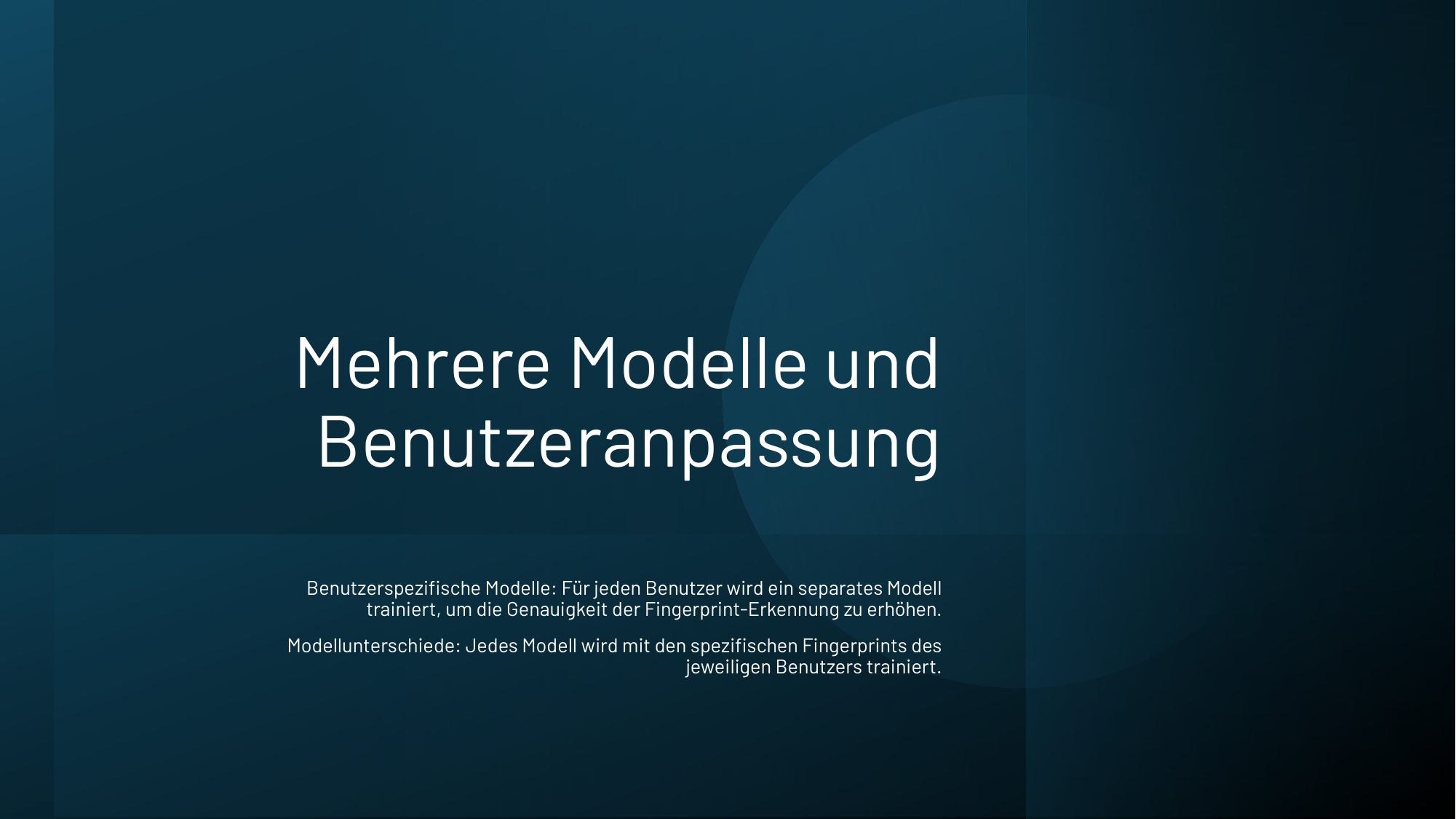

# Mehrere Modelle und Benutzeranpassung

Benutzerspezifische Modelle: Für jeden Benutzer wird ein separates Modell trainiert, um die Genauigkeit der Fingerprint-Erkennung zu erhöhen.
Modellunterschiede: Jedes Modell wird mit den spezifischen Fingerprints des jeweiligen Benutzers trainiert.